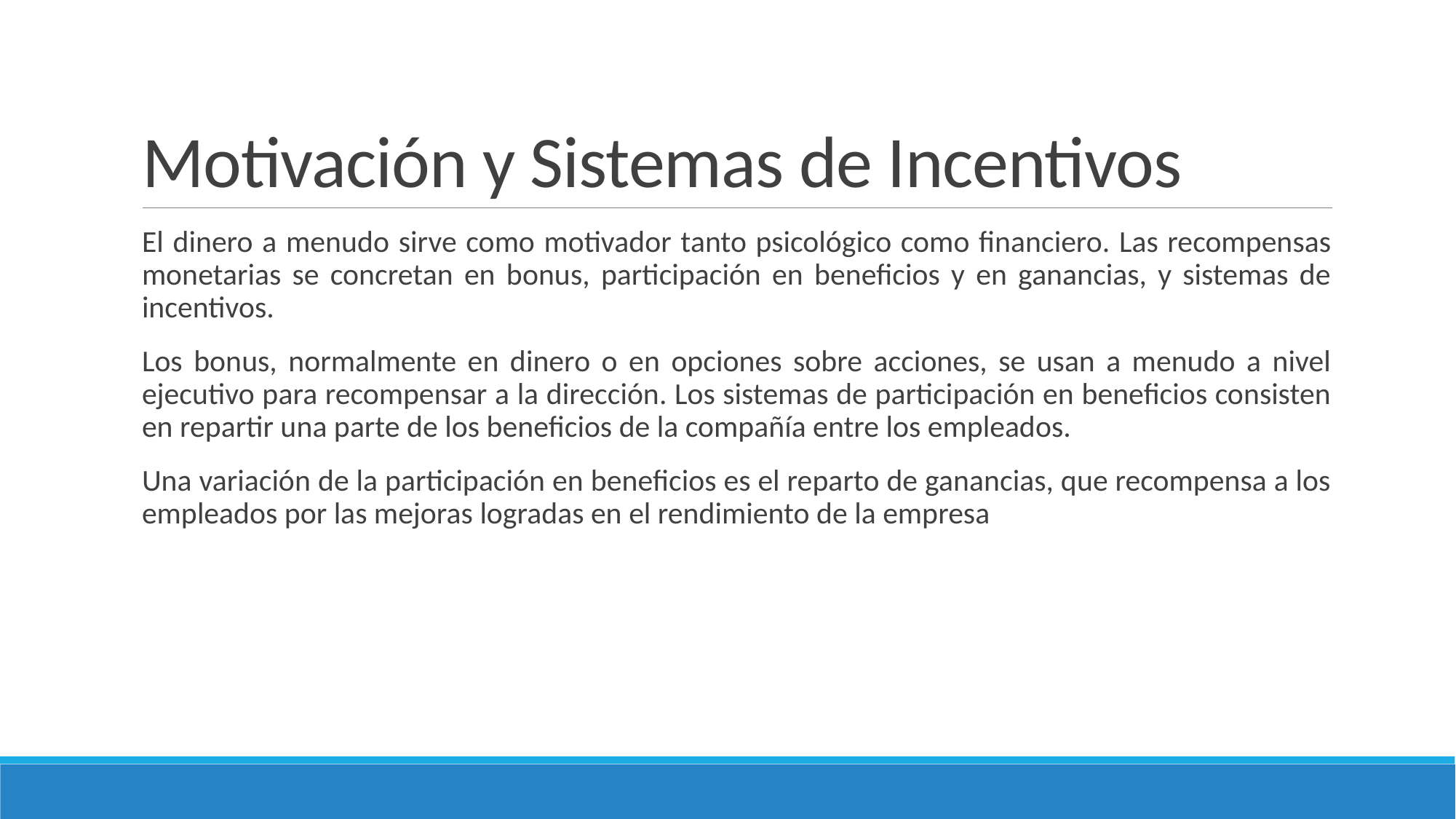

# Motivación y Sistemas de Incentivos
El dinero a menudo sirve como motivador tanto psicológico como financiero. Las recompensas monetarias se concretan en bonus, participación en beneficios y en ganancias, y sistemas de incentivos.
Los bonus, normalmente en dinero o en opciones sobre acciones, se usan a menudo a nivel ejecutivo para recompensar a la dirección. Los sistemas de participación en beneficios consisten en repartir una parte de los beneficios de la compañía entre los empleados.
Una variación de la participación en beneficios es el reparto de ganancias, que recompensa a los empleados por las mejoras logradas en el rendimiento de la empresa